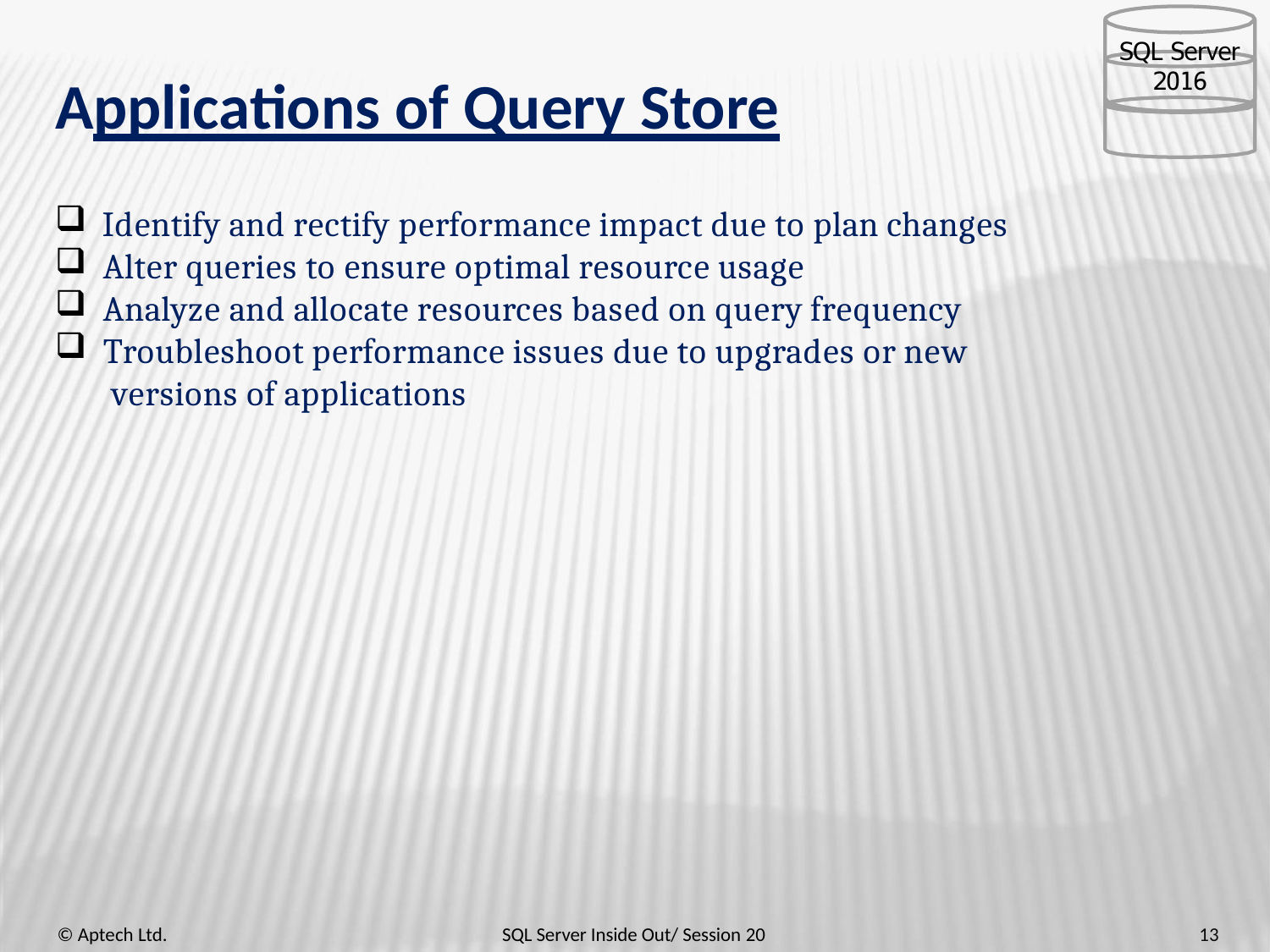

SQL Server

2016
# Applications of Query Store

Identify and rectify performance impact due to plan changes
Alter queries to ensure optimal resource usage
Analyze and allocate resources based on query frequency
Troubleshoot performance issues due to upgrades or new  versions of applications
13
© Aptech Ltd.
SQL Server Inside Out/ Session 20